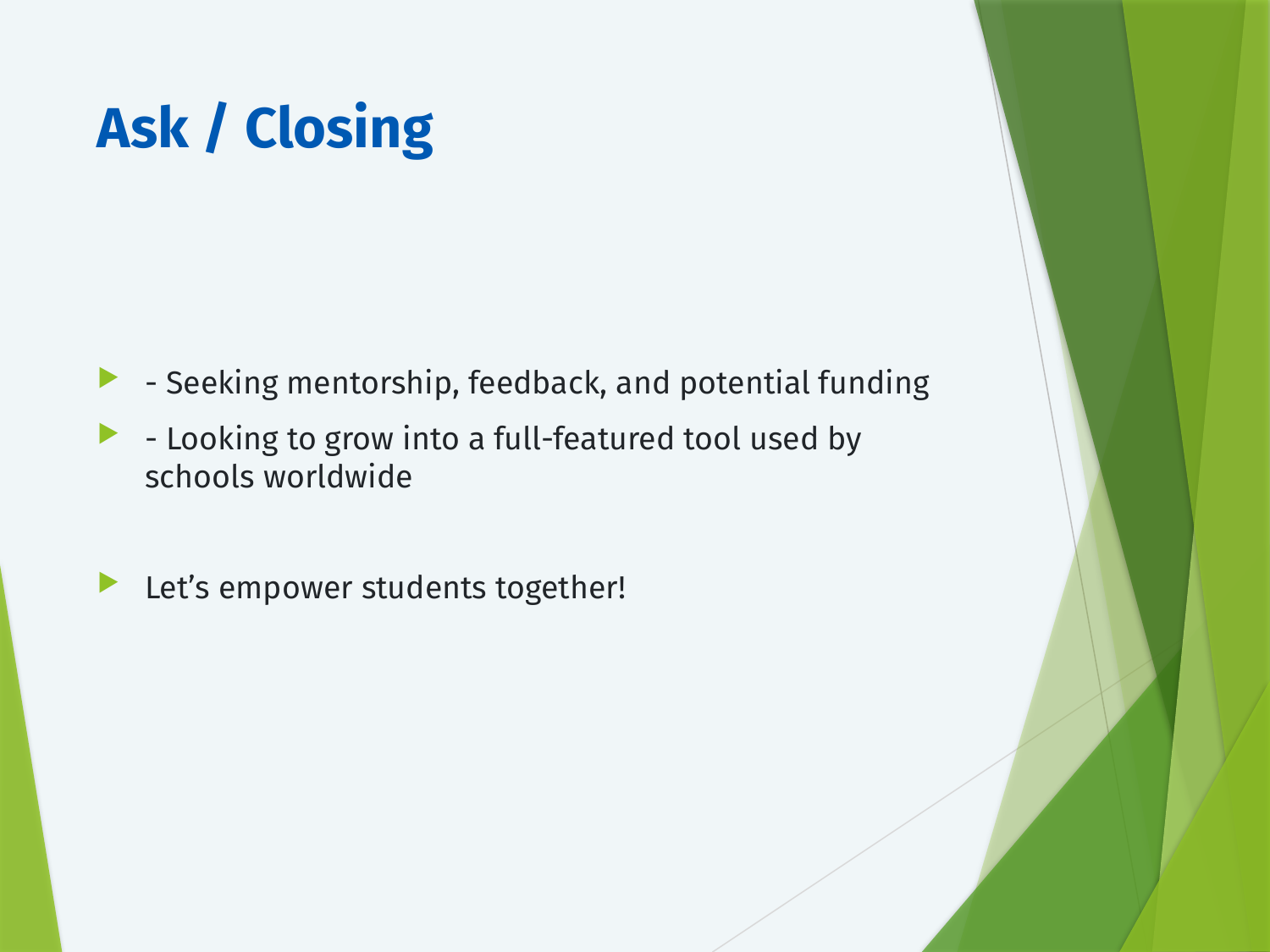

# Ask / Closing

- Seeking mentorship, feedback, and potential funding
- Looking to grow into a full-featured tool used by schools worldwide

Let’s empower students together!